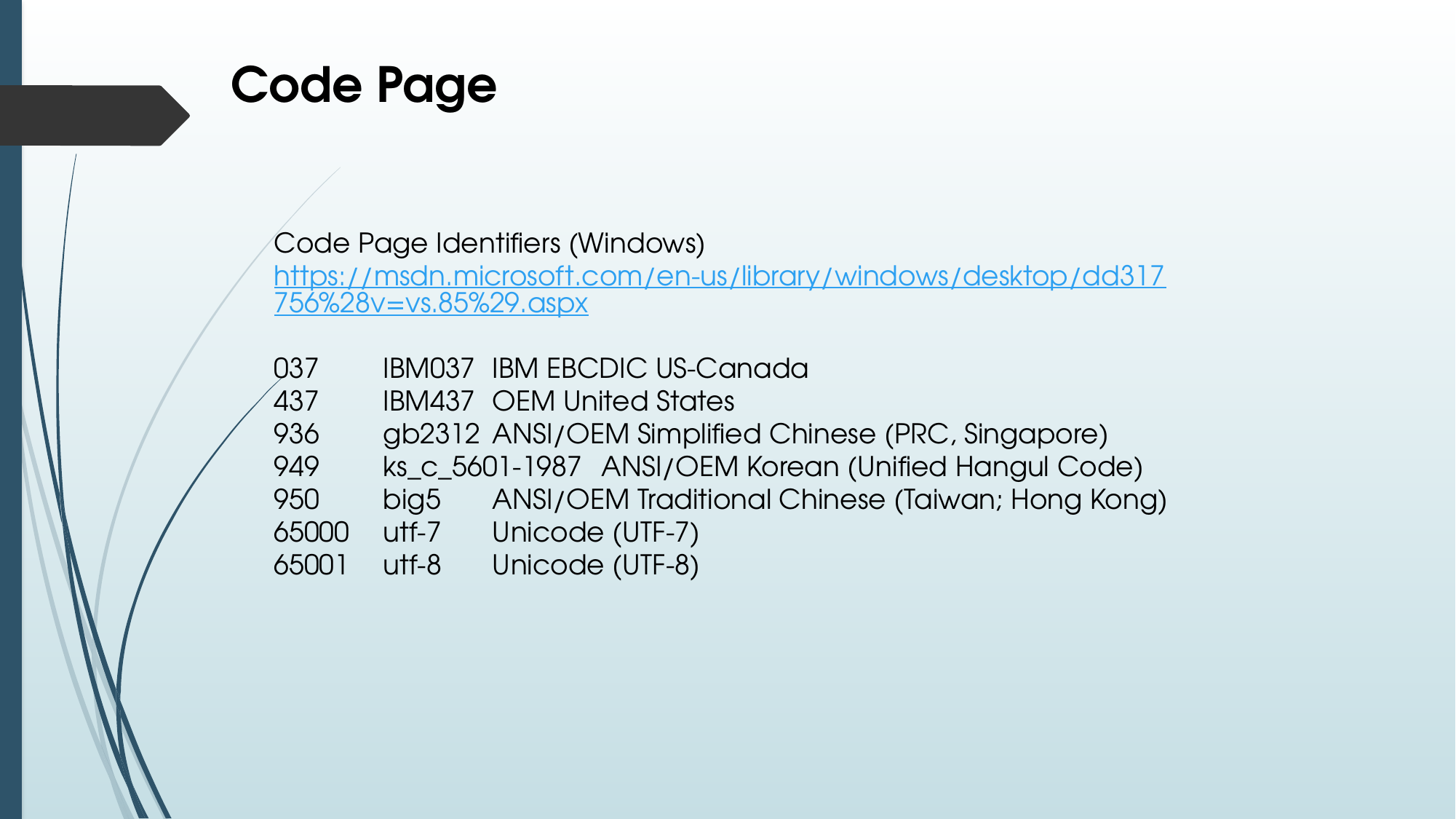

Code Page
Code Page Identifiers (Windows)
https://msdn.microsoft.com/en-us/library/windows/desktop/dd317756%28v=vs.85%29.aspx

037	IBM037	IBM EBCDIC US-Canada
437	IBM437	OEM United States
936	gb2312	ANSI/OEM Simplified Chinese (PRC, Singapore)
949	ks_c_5601-1987	ANSI/OEM Korean (Unified Hangul Code)
950	big5	ANSI/OEM Traditional Chinese (Taiwan; Hong Kong)
65000	utf-7	Unicode (UTF-7)
65001	utf-8	Unicode (UTF-8)